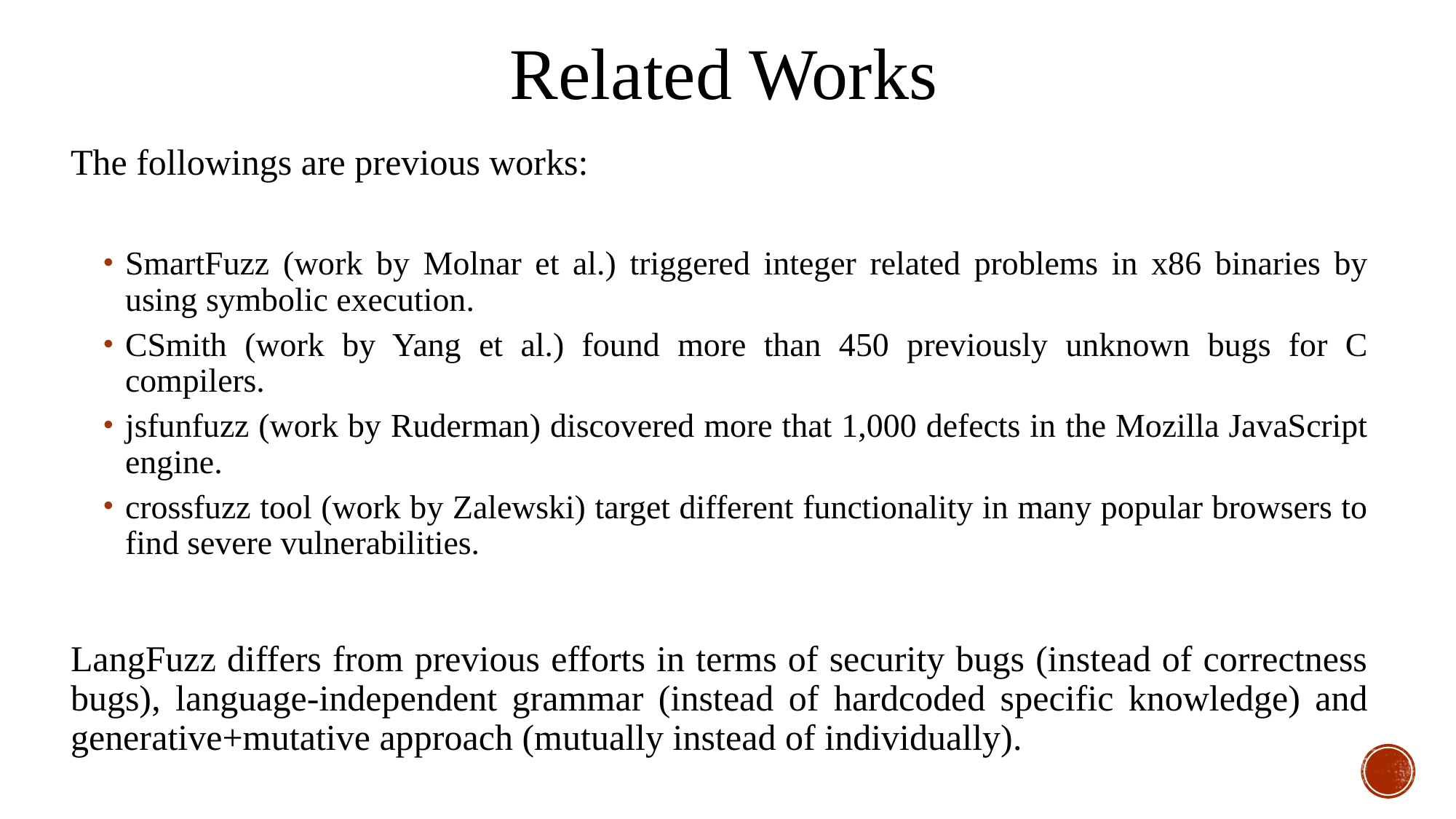

Related Works
The followings are previous works:

SmartFuzz (work by Molnar et al.) triggered integer related problems in x86 binaries by using symbolic execution.
CSmith (work by Yang et al.) found more than 450 previously unknown bugs for C compilers.
jsfunfuzz (work by Ruderman) discovered more that 1,000 defects in the Mozilla JavaScript engine.
crossfuzz tool (work by Zalewski) target different functionality in many popular browsers to find severe vulnerabilities.

LangFuzz differs from previous efforts in terms of security bugs (instead of correctness bugs), language-independent grammar (instead of hardcoded specific knowledge) and generative+mutative approach (mutually instead of individually).